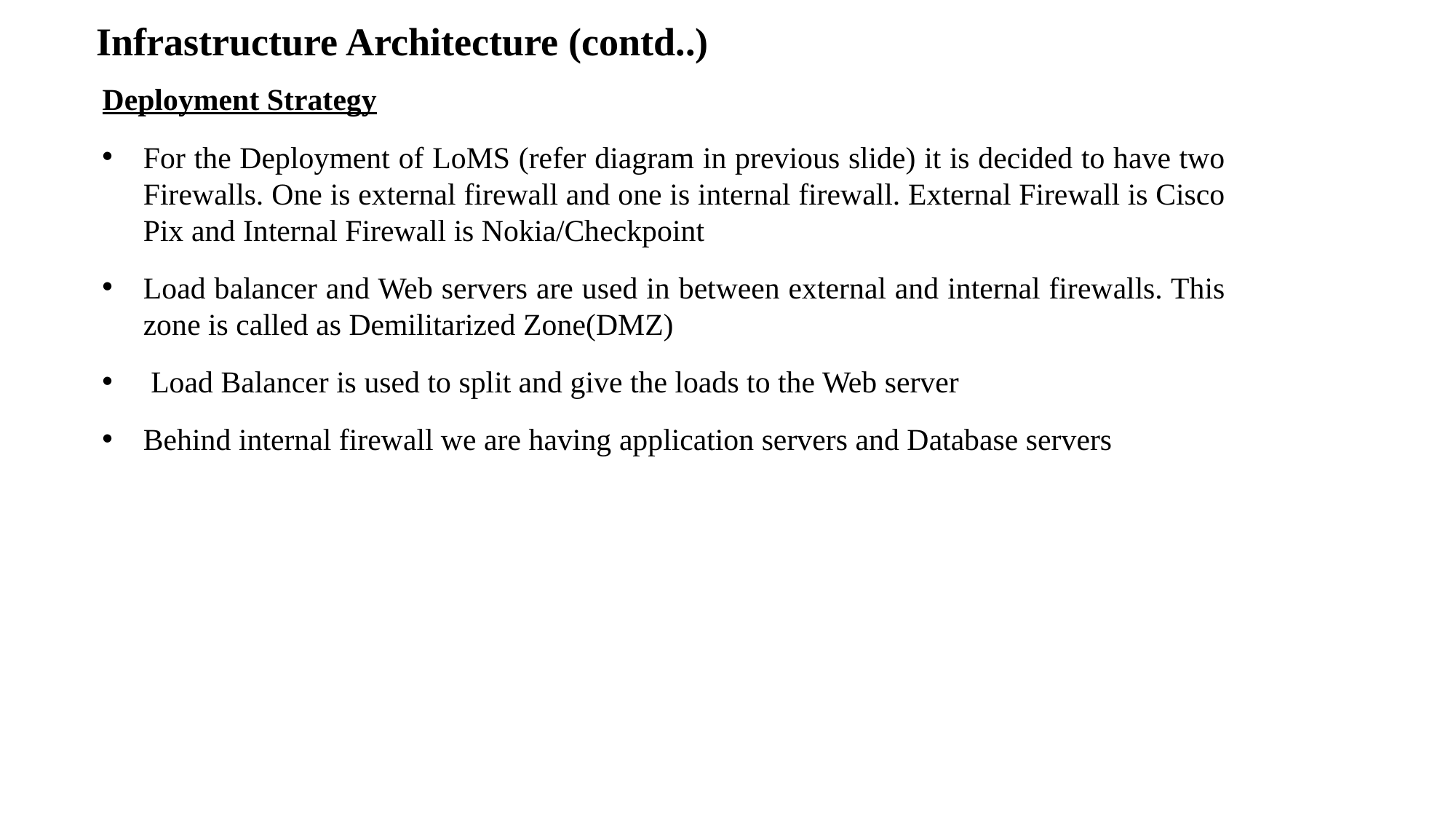

# Infrastructure Architecture (contd..)
Deployment Strategy
For the Deployment of LoMS (refer diagram in previous slide) it is decided to have two Firewalls. One is external firewall and one is internal firewall. External Firewall is Cisco Pix and Internal Firewall is Nokia/Checkpoint
Load balancer and Web servers are used in between external and internal firewalls. This zone is called as Demilitarized Zone(DMZ)
 Load Balancer is used to split and give the loads to the Web server
Behind internal firewall we are having application servers and Database servers